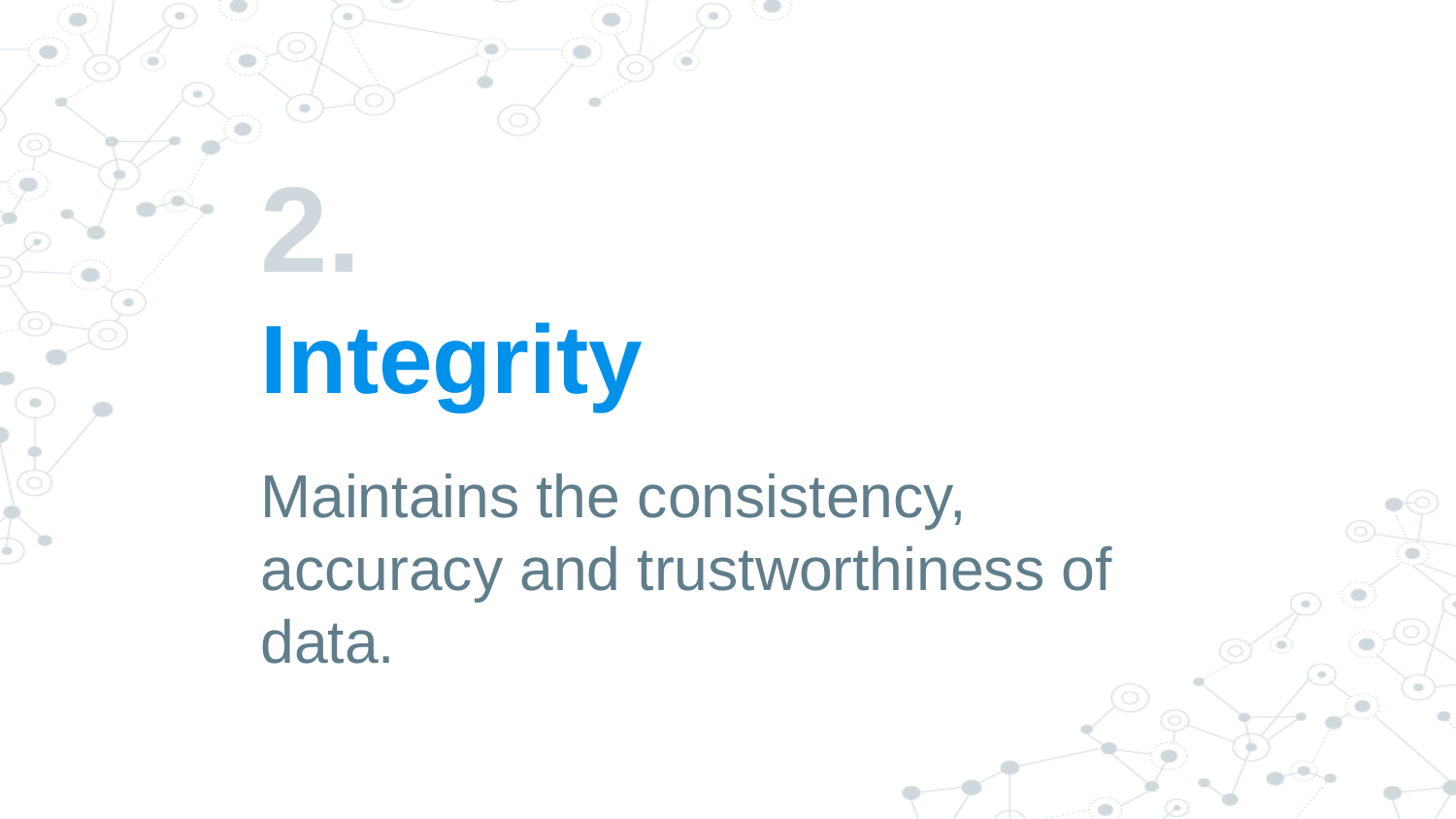

# 2.
Integrity
Maintains the consistency, accuracy and trustworthiness of data.